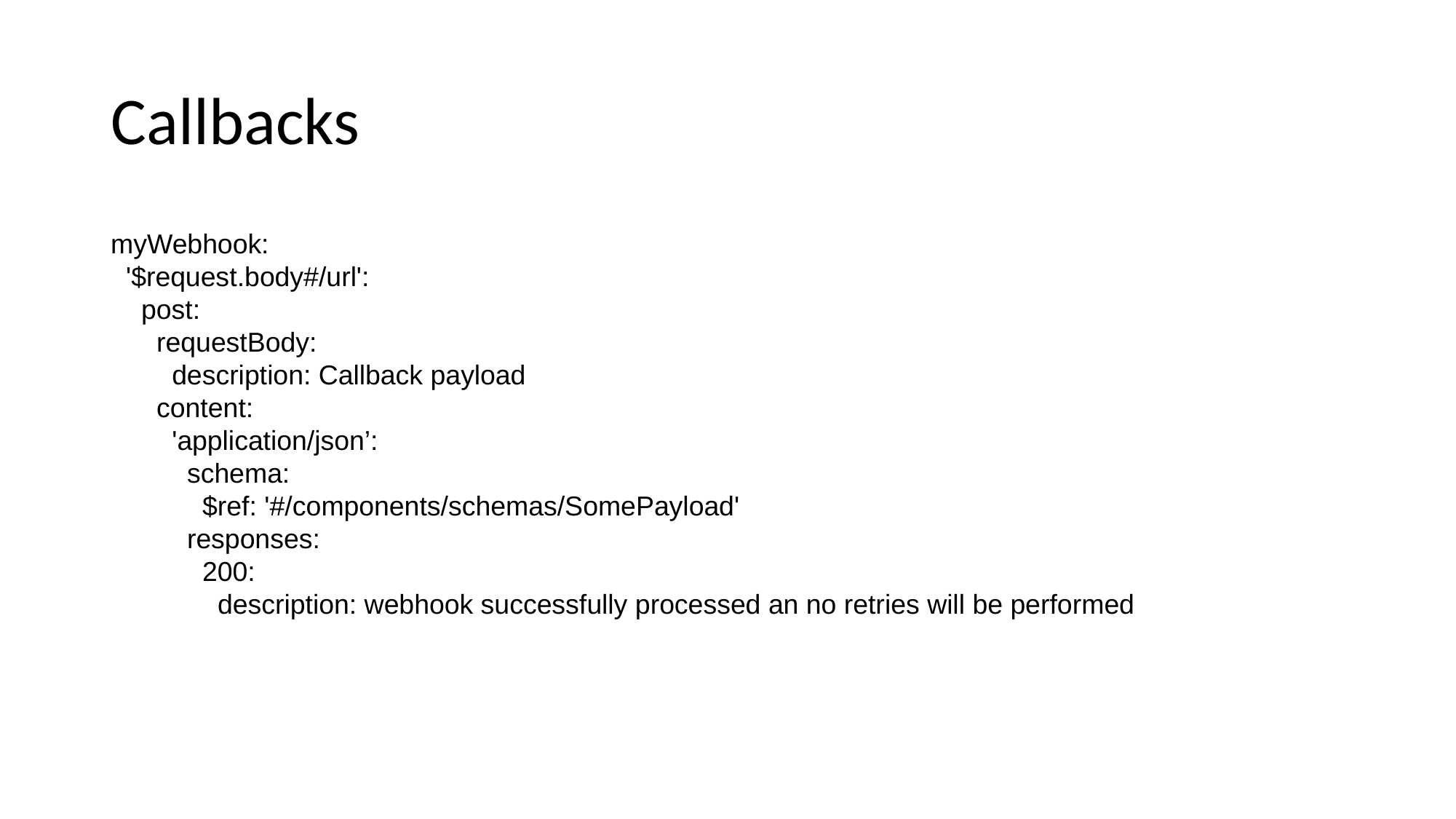

# Callbacks
myWebhook:
  '$request.body#/url':
    post:
      requestBody:
        description: Callback payload
      content:
        'application/json’:
          schema:
            $ref: '#/components/schemas/SomePayload'
          responses:
            200:
              description: webhook successfully processed an no retries will be performed